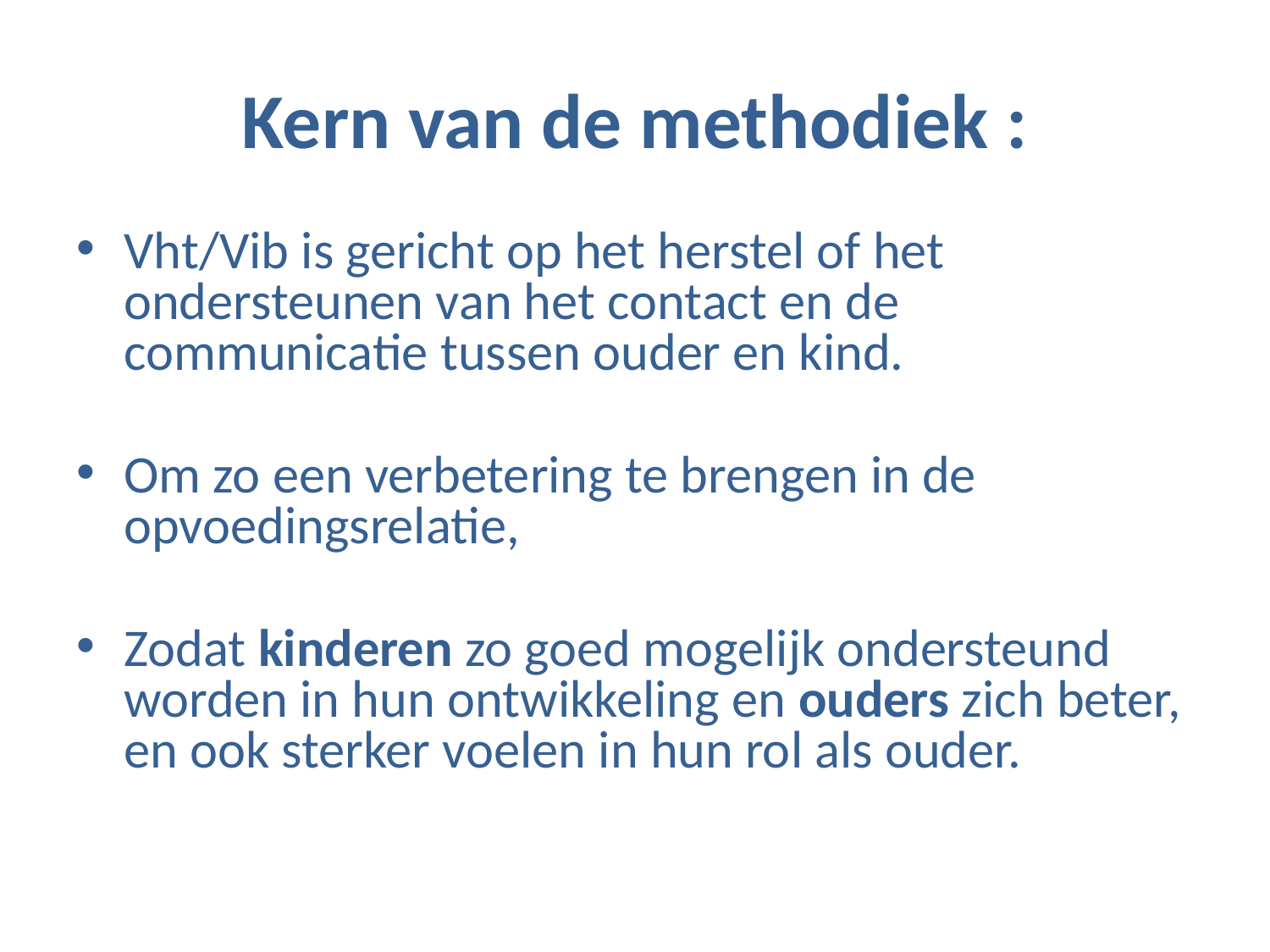

# Kern van de methodiek :
Vht/Vib is gericht op het herstel of het ondersteunen van het contact en de communicatie tussen ouder en kind.

Om zo een verbetering te brengen in de opvoedingsrelatie,

Zodat kinderen zo goed mogelijk ondersteund worden in hun ontwikkeling en ouders zich beter, en ook sterker voelen in hun rol als ouder.